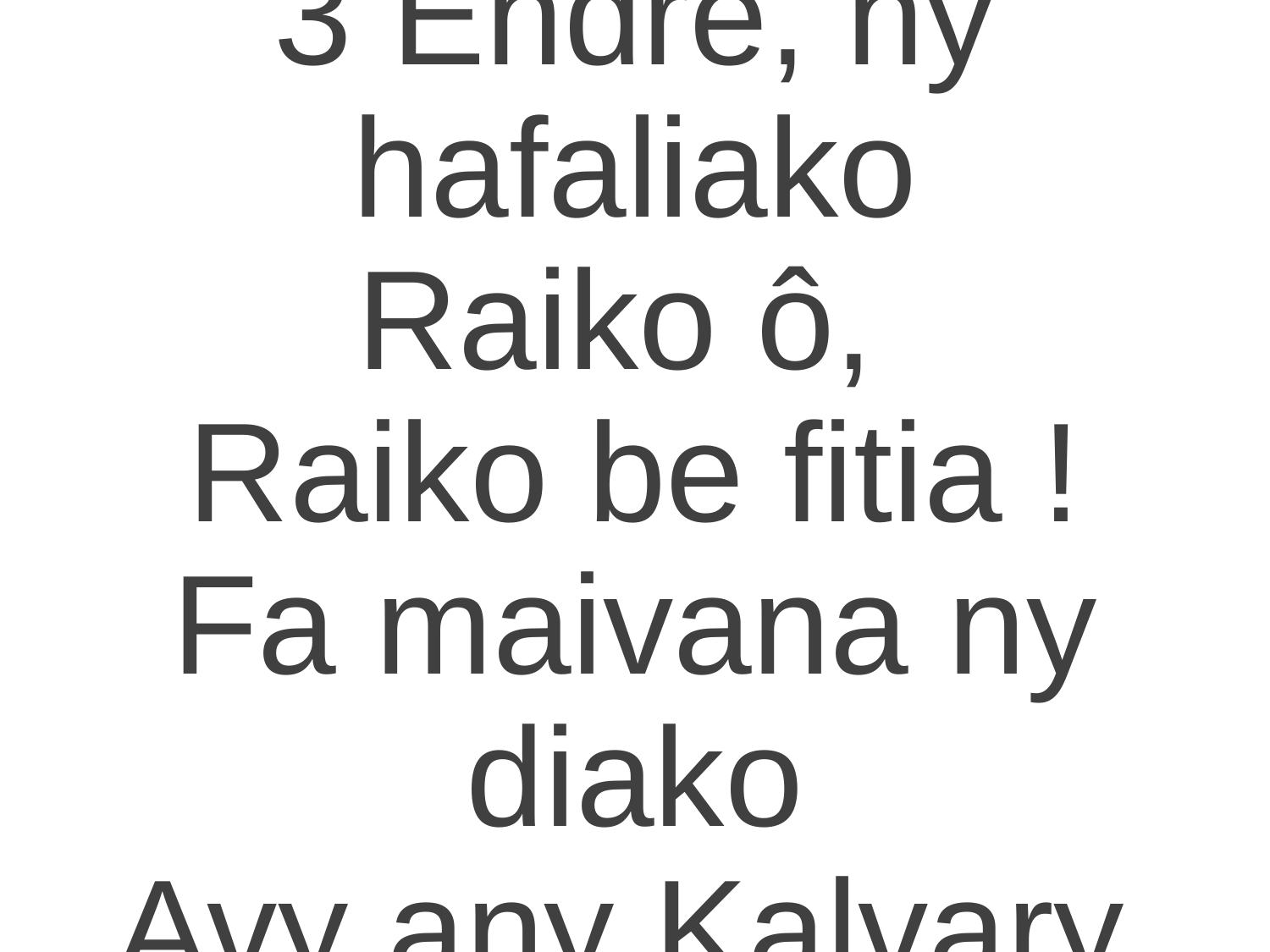

3 Endre, ny hafaliako
Raiko ô,
Raiko be fitia !
Fa maivana ny diako
Avy any Kalvary.